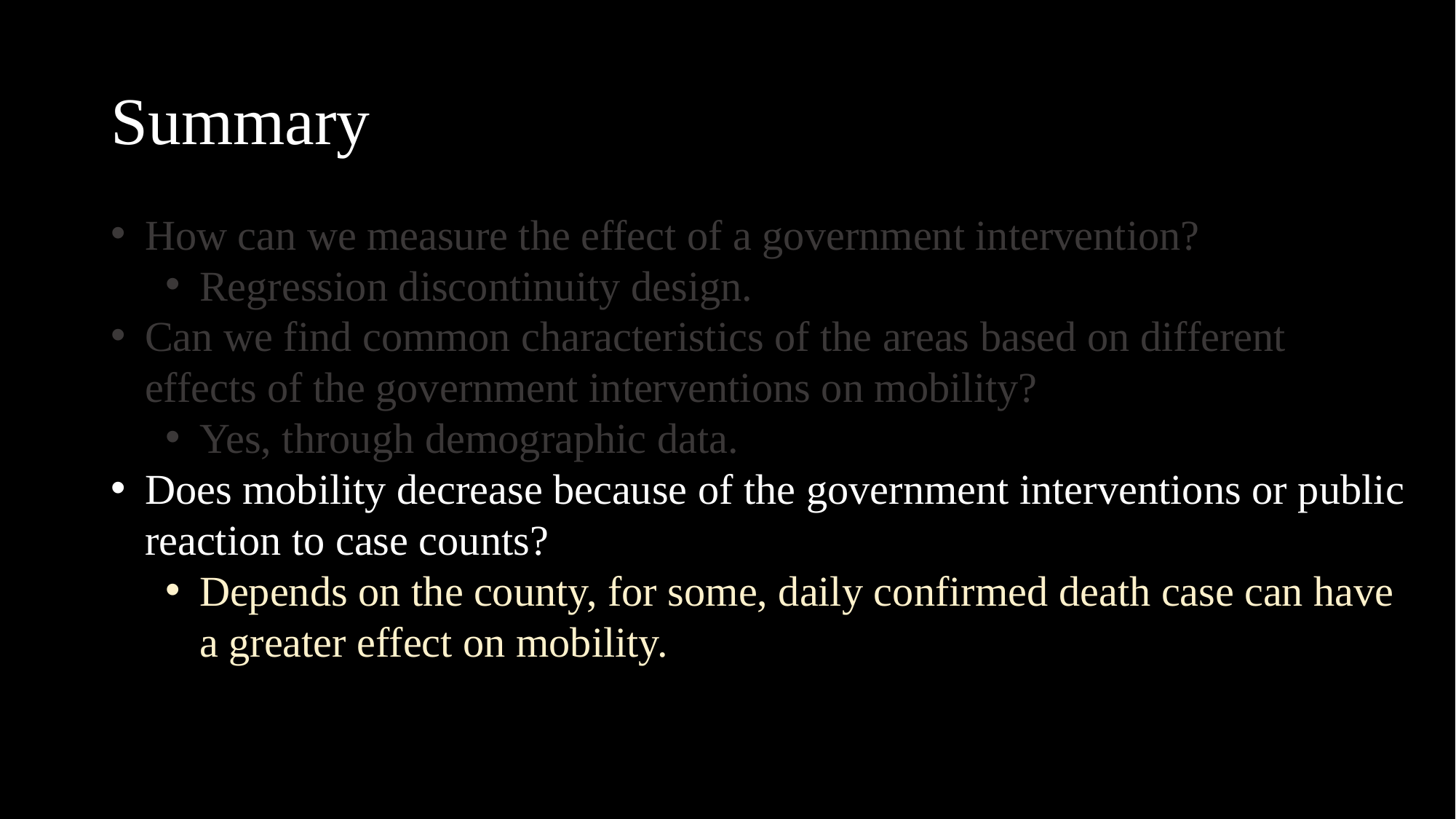

# Summary
How can we measure the effect of a government intervention?
Regression discontinuity design.
Can we find common characteristics of the areas based on different effects of the government interventions on mobility?
Yes, through demographic data.
Does mobility decrease because of the government interventions or public reaction to case counts?
Depends on the county, for some, daily confirmed death case can have a greater effect on mobility.